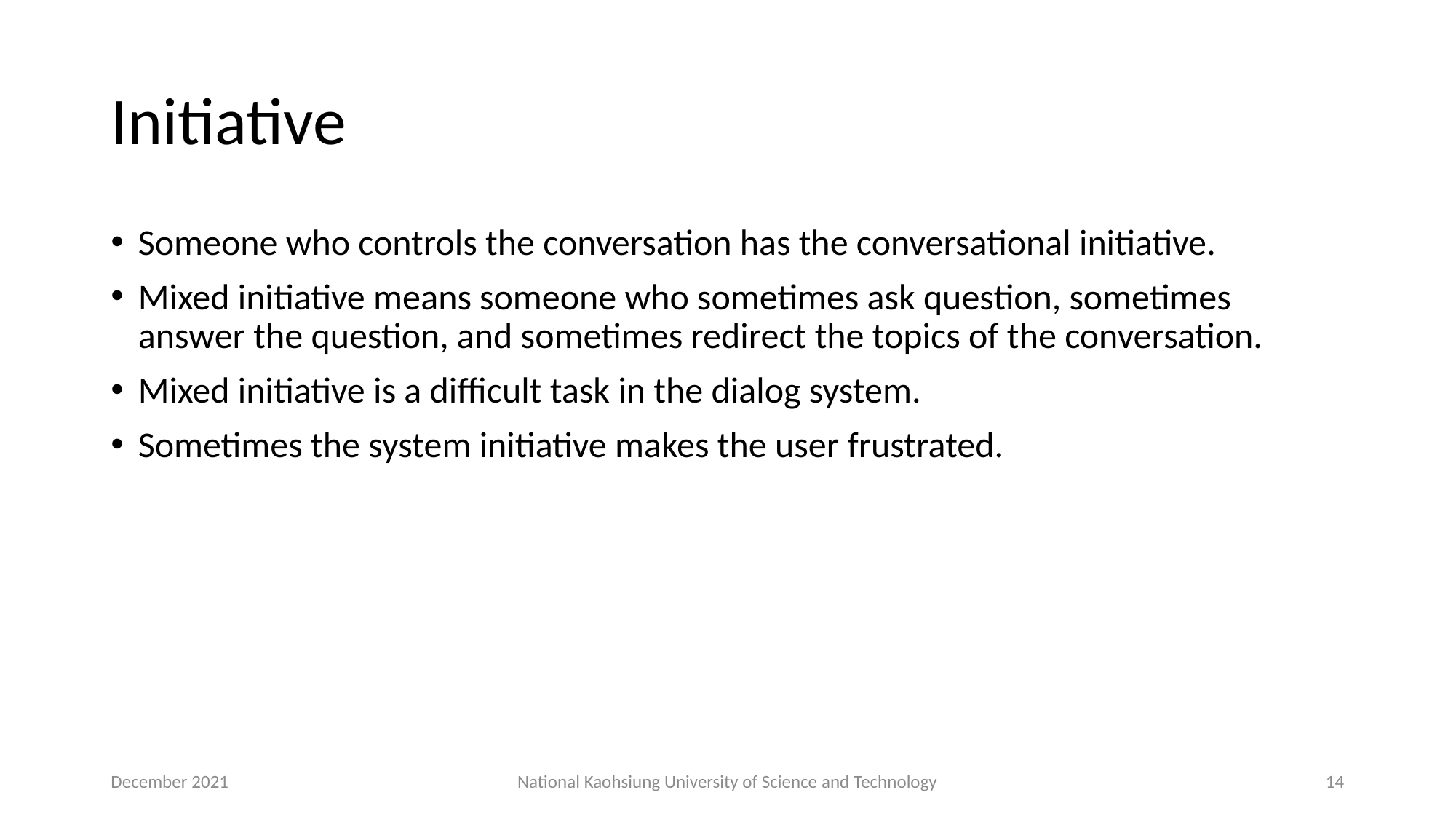

# Initiative
Someone who controls the conversation has the conversational initiative.
Mixed initiative means someone who sometimes ask question, sometimes answer the question, and sometimes redirect the topics of the conversation.
Mixed initiative is a difficult task in the dialog system.
Sometimes the system initiative makes the user frustrated.
December 2021
National Kaohsiung University of Science and Technology
14